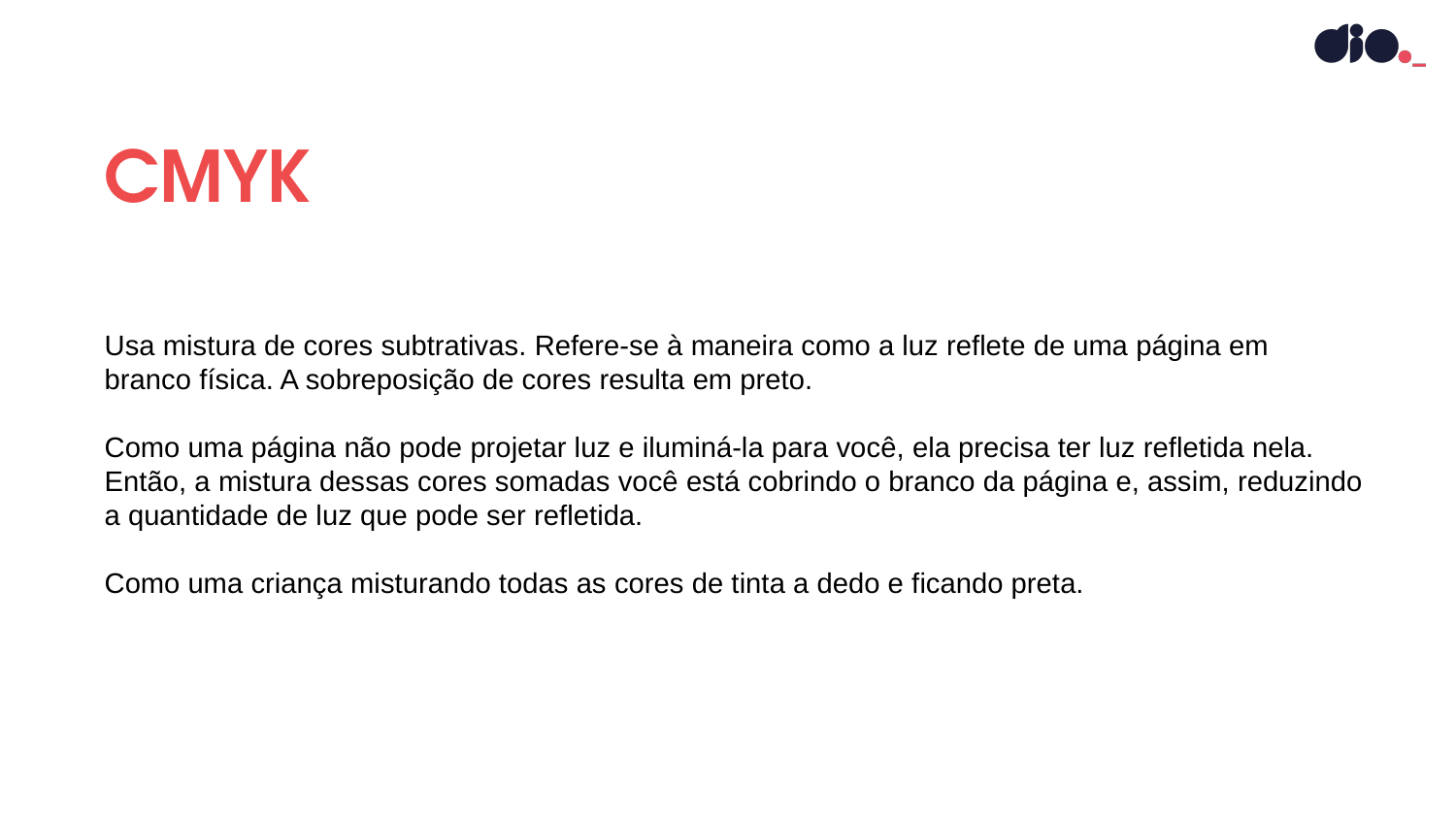

CMYK
Usa mistura de cores subtrativas. Refere-se à maneira como a luz reflete de uma página em branco física. A sobreposição de cores resulta em preto.

Como uma página não pode projetar luz e iluminá-la para você, ela precisa ter luz refletida nela. Então, a mistura dessas cores somadas você está cobrindo o branco da página e, assim, reduzindo a quantidade de luz que pode ser refletida.

Como uma criança misturando todas as cores de tinta a dedo e ficando preta.